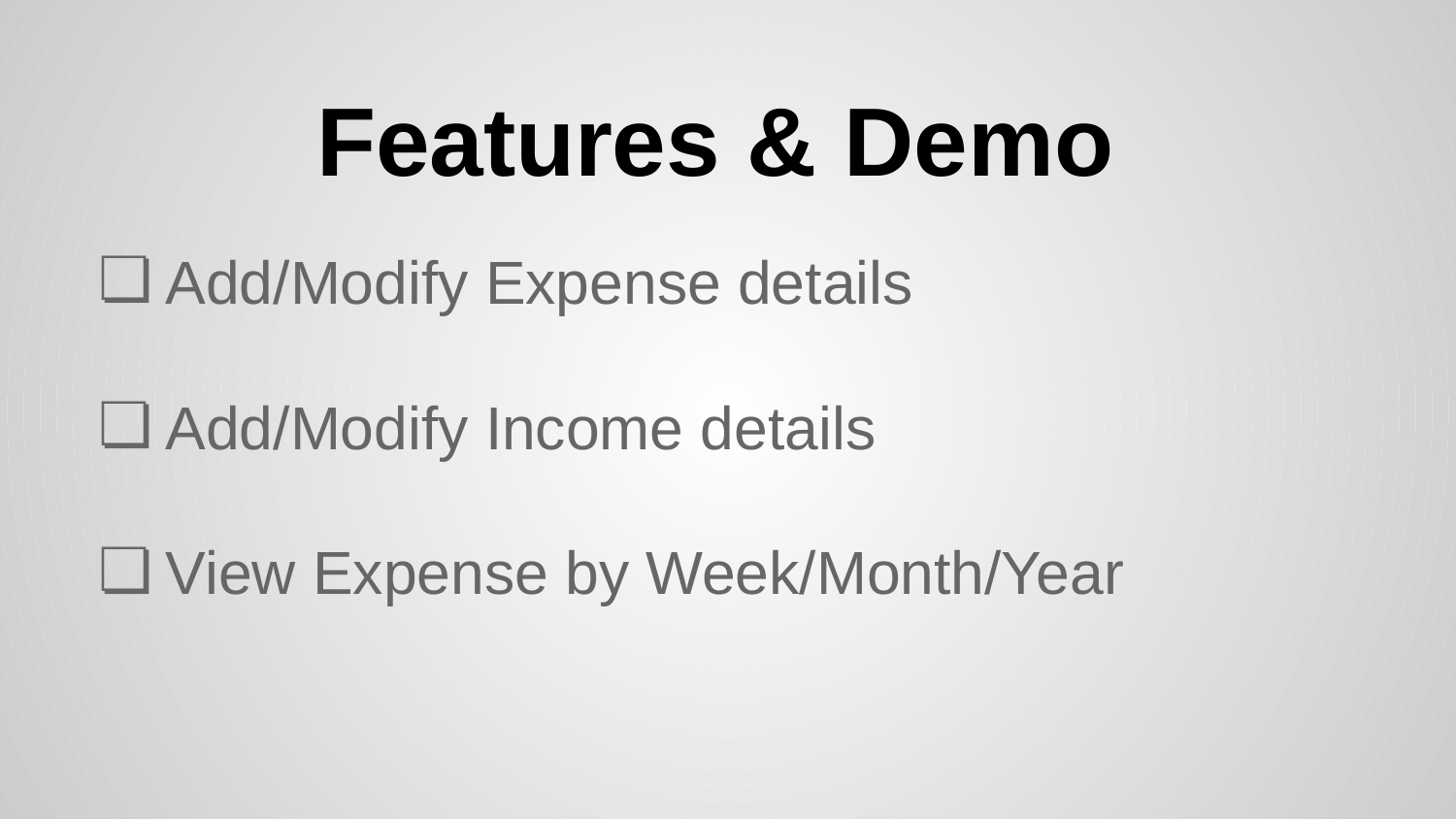

# Features & Demo
Add/Modify Expense details

Add/Modify Income details

View Expense by Week/Month/Year